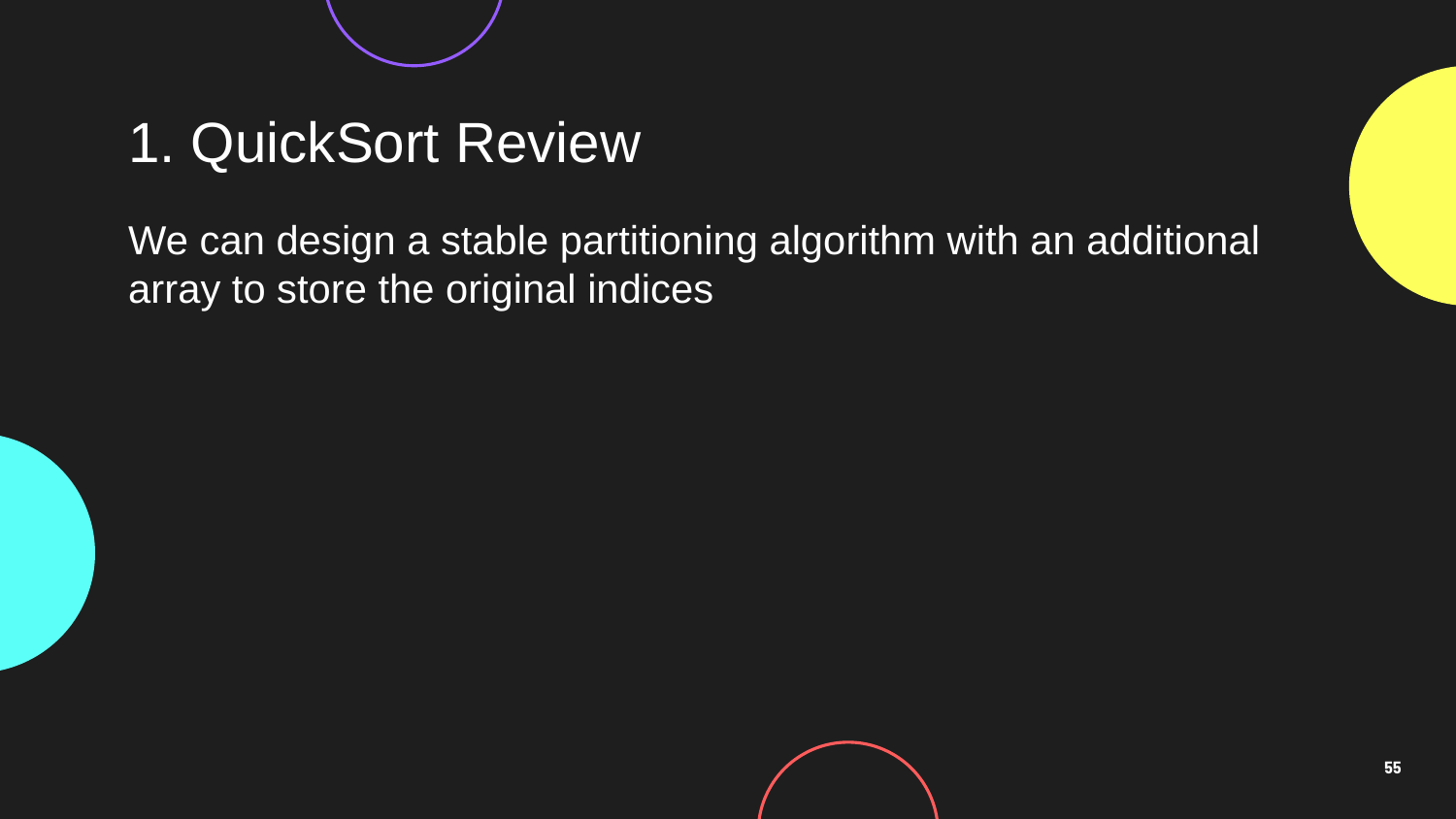

# 1. QuickSort Review
We can design a stable partitioning algorithm with an additional array to store the original indices
55